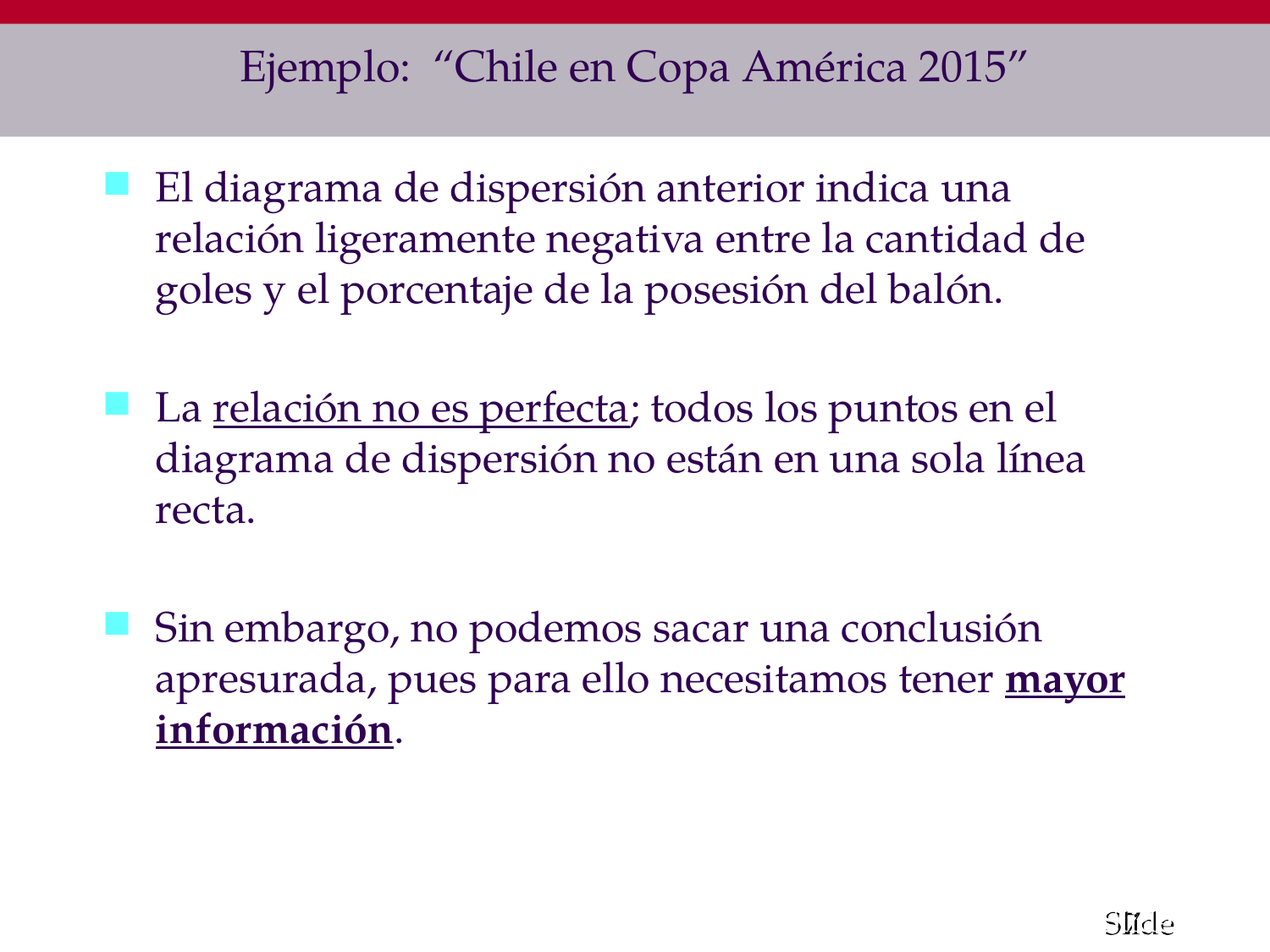

# Ejemplo:  “Chile en Copa América 2015”
El diagrama de dispersión anterior indica una relación ligeramente negativa entre la cantidad de goles y el porcentaje de la posesión del balón.

La relación no es perfecta; todos los puntos en el diagrama de dispersión no están en una sola línea recta.

Sin embargo, no podemos sacar una conclusión apresurada, pues para ello necesitamos tener mayor información.